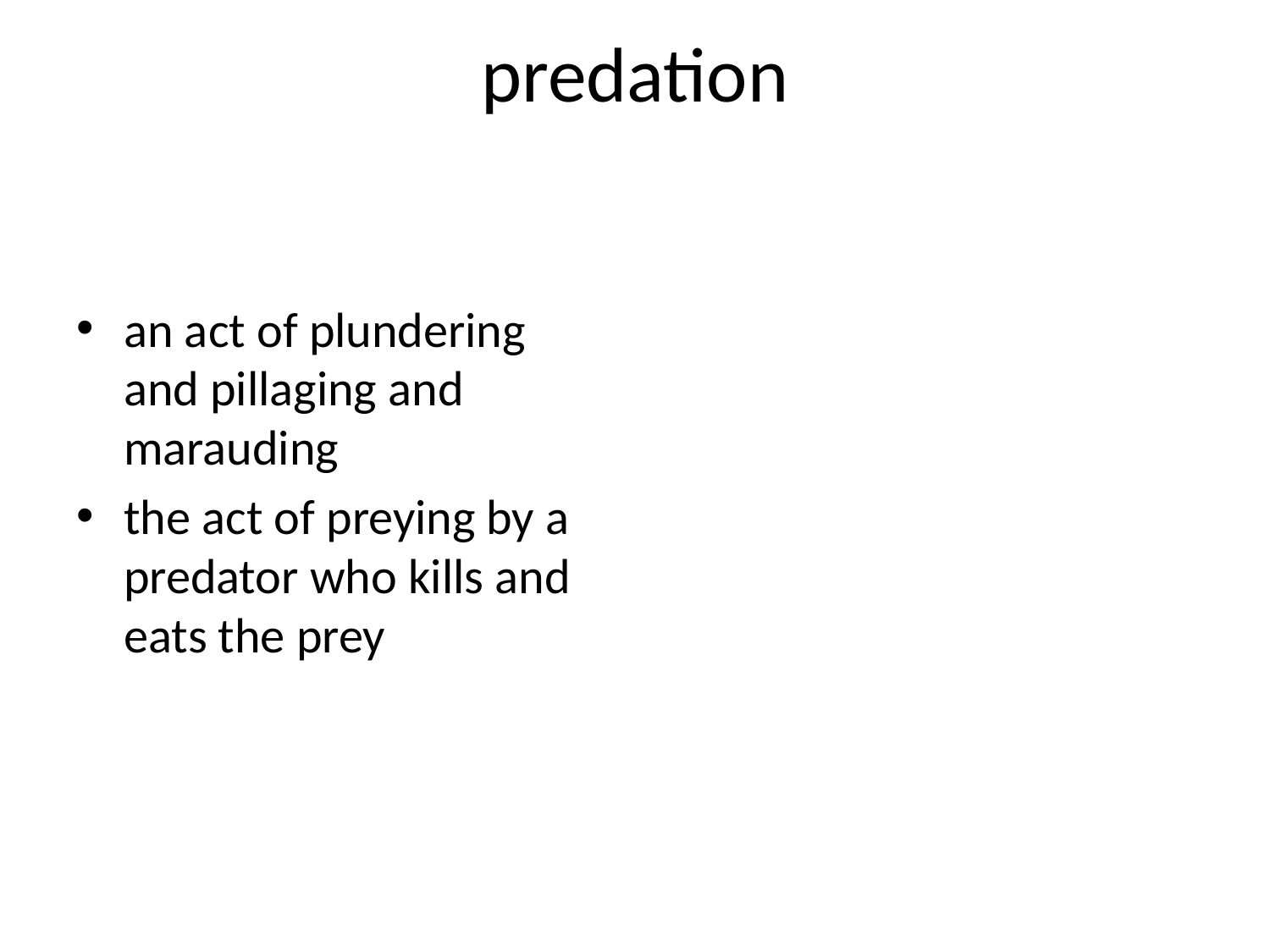

# predation

an act of plundering and pillaging and marauding
the act of preying by a predator who kills and eats the prey